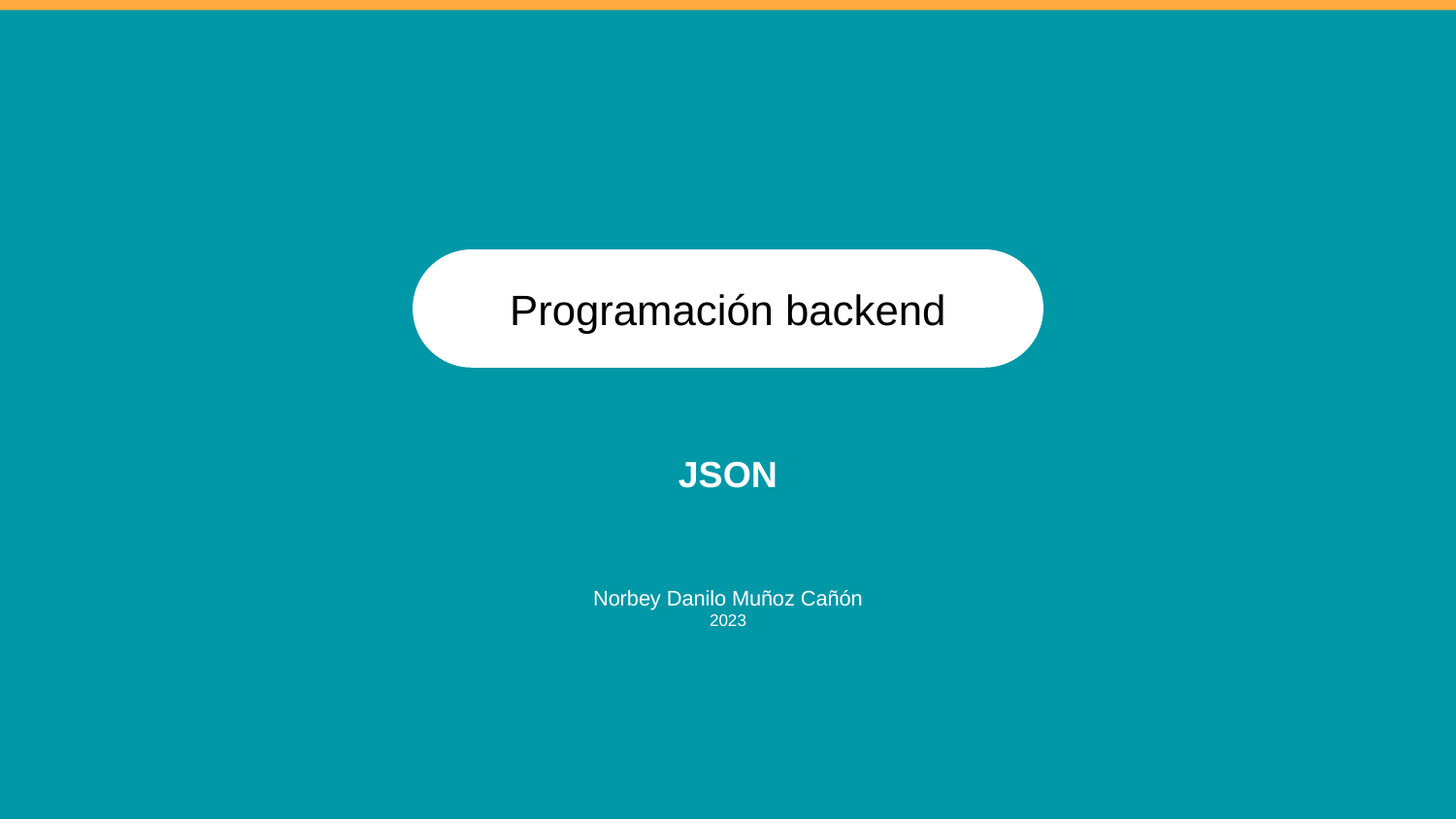

Programación backend
JSON
Norbey Danilo Muñoz Cañón
2023